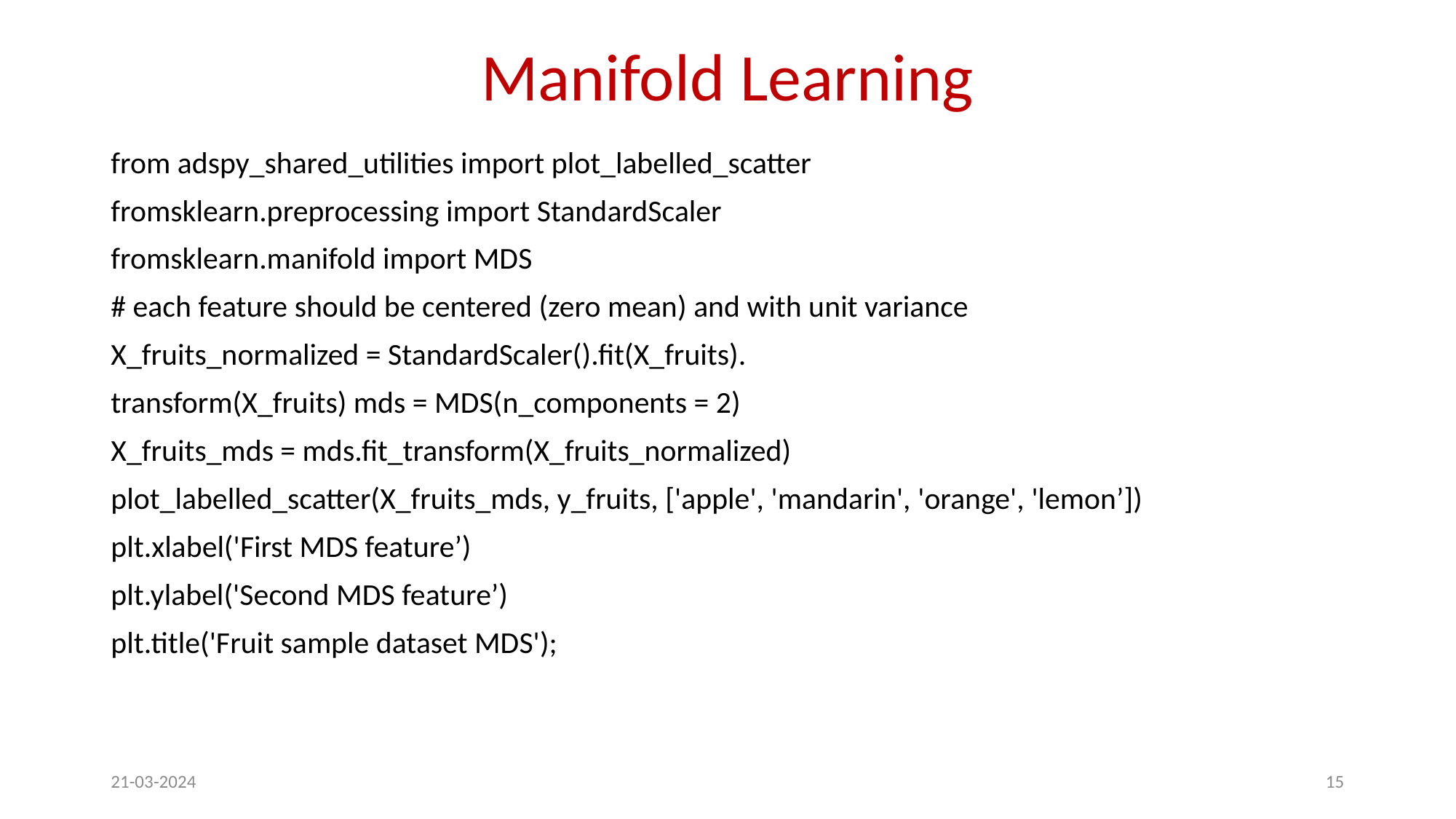

# Manifold Learning
from adspy_shared_utilities import plot_labelled_scatter
fromsklearn.preprocessing import StandardScaler
fromsklearn.manifold import MDS
# each feature should be centered (zero mean) and with unit variance
X_fruits_normalized = StandardScaler().fit(X_fruits).
transform(X_fruits) mds = MDS(n_components = 2)
X_fruits_mds = mds.fit_transform(X_fruits_normalized)
plot_labelled_scatter(X_fruits_mds, y_fruits, ['apple', 'mandarin', 'orange', 'lemon’])
plt.xlabel('First MDS feature’)
plt.ylabel('Second MDS feature’)
plt.title('Fruit sample dataset MDS');
21-03-2024
15